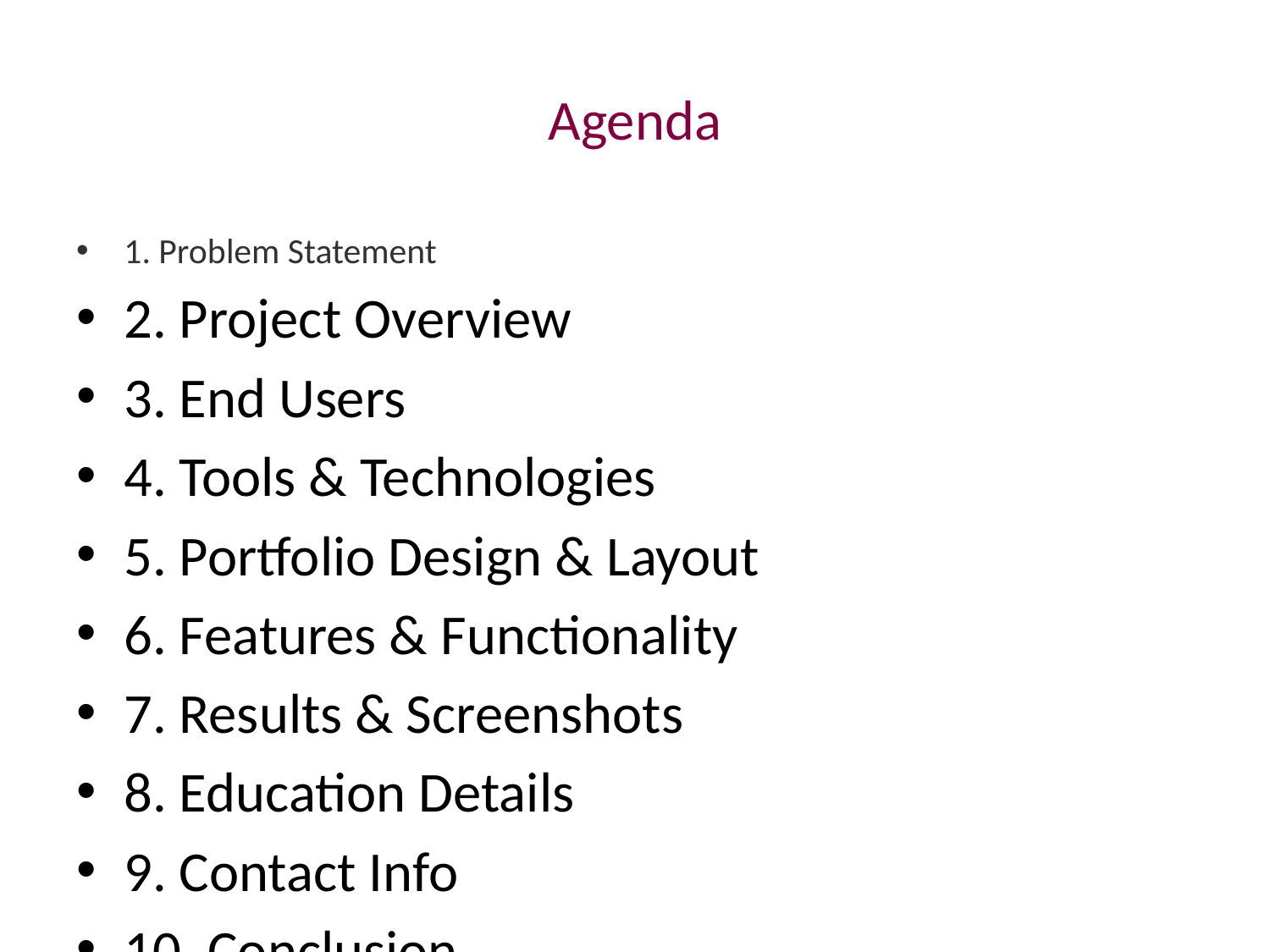

# Agenda
1. Problem Statement
2. Project Overview
3. End Users
4. Tools & Technologies
5. Portfolio Design & Layout
6. Features & Functionality
7. Results & Screenshots
8. Education Details
9. Contact Info
10. Conclusion